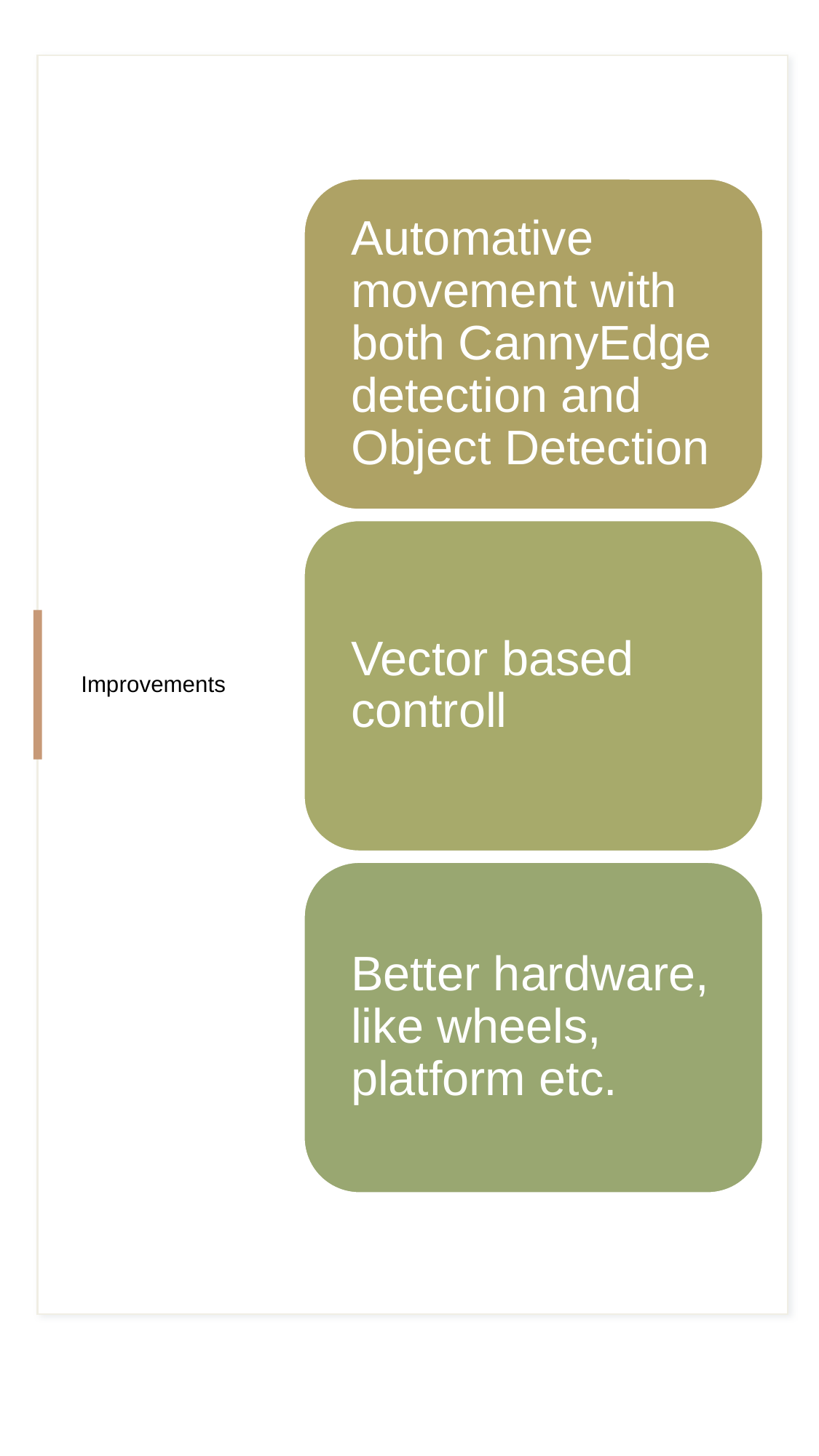

# Improvements
Automative movement with both CannyEdge detection and Object Detection
Vector based controll
Better hardware, like wheels, platform etc.